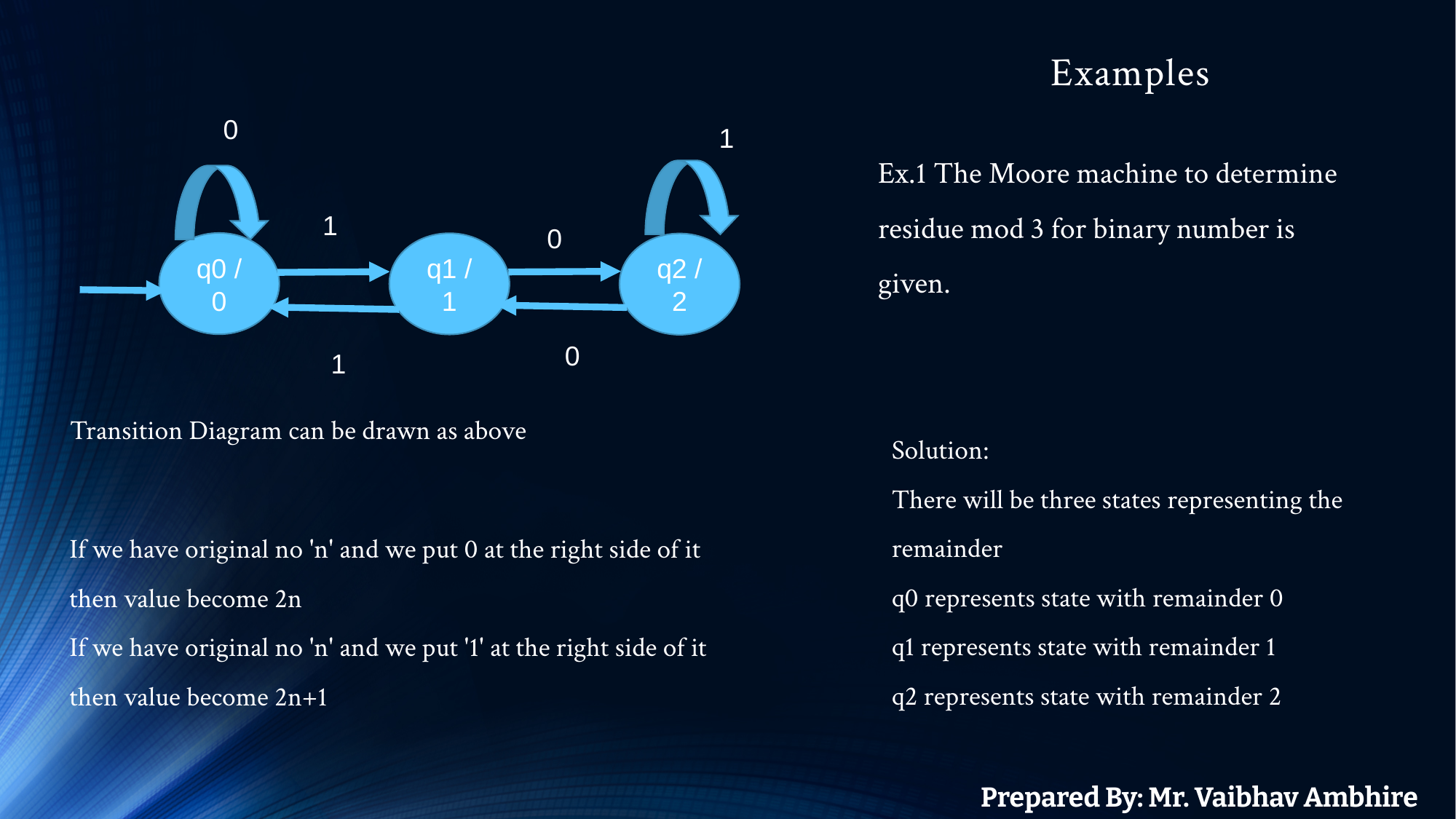

# Examples
0
1
Ex.1 The Moore machine to determine residue mod 3 for binary number is given.

1
0
q0 / 0
q1 / 1
q2 / 2
0
1
Transition Diagram can be drawn as above
Solution:
There will be three states representing the remainder
q0 represents state with remainder 0
q1 represents state with remainder 1
q2 represents state with remainder 2

If we have original no 'n' and we put 0 at the right side of it then value become 2n
If we have original no 'n' and we put '1' at the right side of it then value become 2n+1